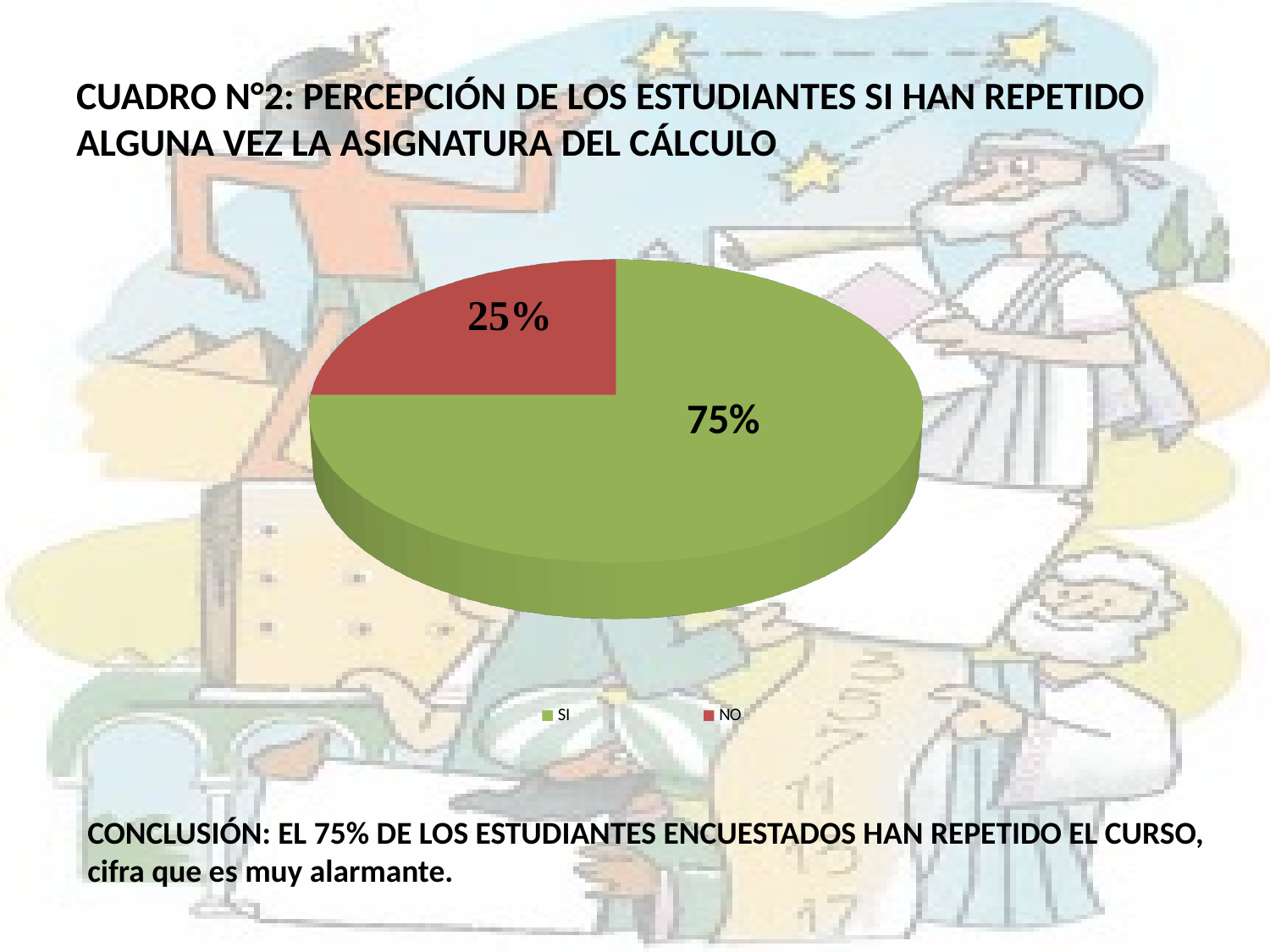

# CUADRO N°2: PERCEPCIÓN DE LOS ESTUDIANTES SI HAN REPETIDO ALGUNA VEZ LA ASIGNATURA DEL CÁLCULO

[unsupported chart]

CONCLUSIÓN: EL 75% DE LOS ESTUDIANTES ENCUESTADOS HAN REPETIDO EL CURSO, cifra que es muy alarmante.